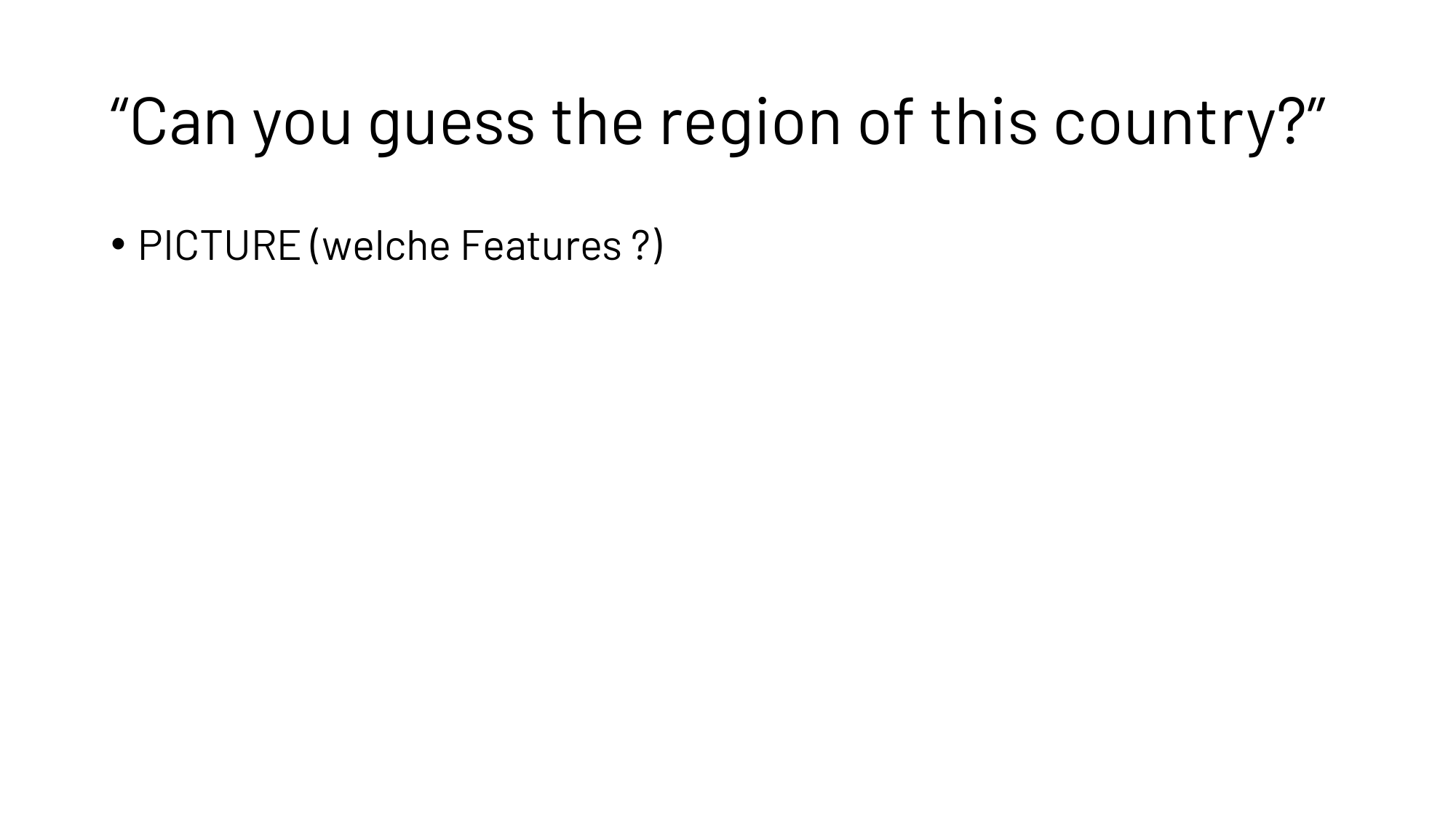

# “Can you guess the region of this country?”
PICTURE (welche Features ?)